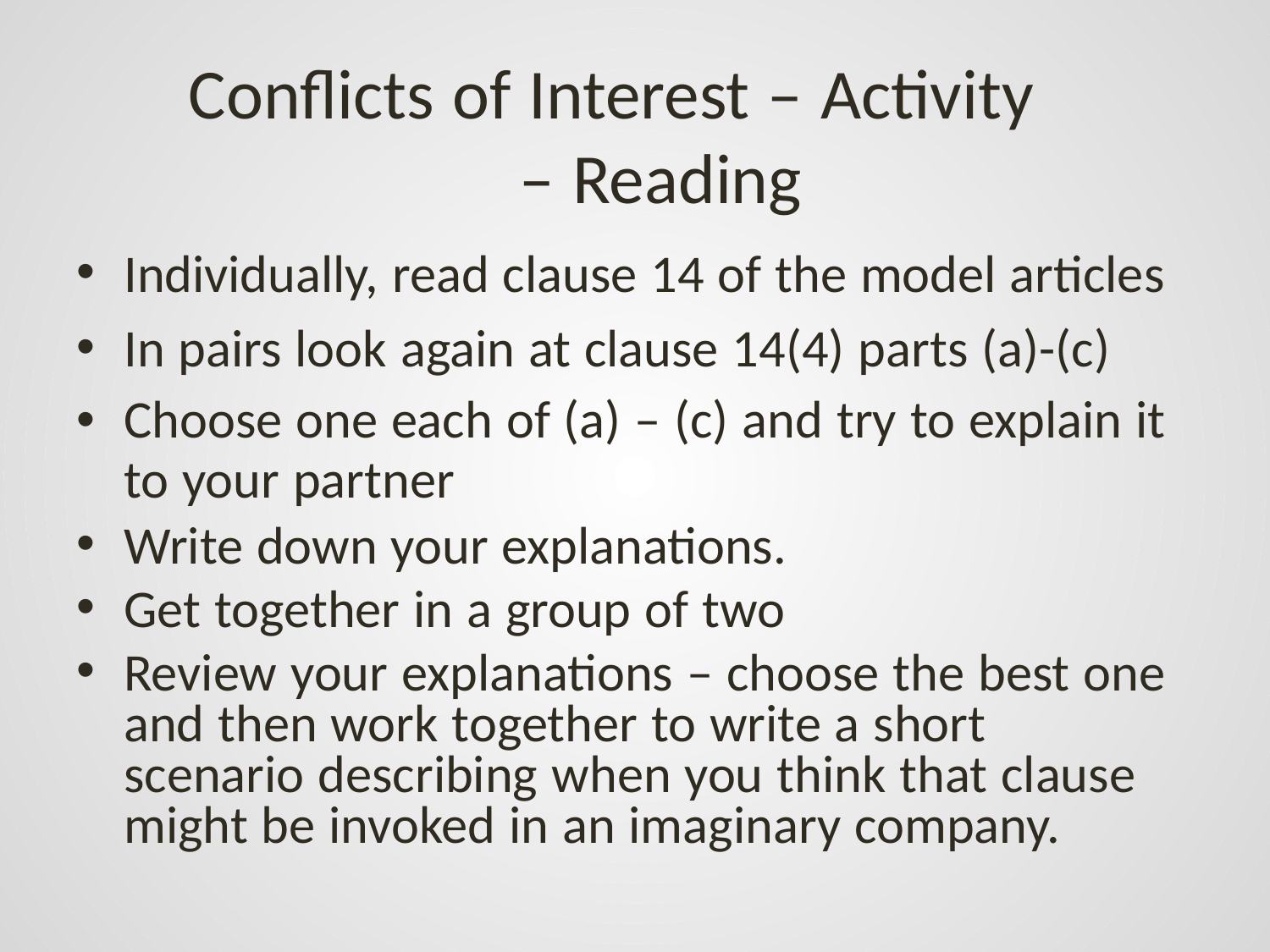

Conﬂicts of Interest – Activity – Reading
Individually, read clause 14 of the model articles
In pairs look again at clause 14(4) parts (a)-(c)
Choose one each of (a) – (c) and try to explain it to your partner
Write down your explanations.
Get together in a group of two
Review your explanations – choose the best one and then work together to write a short scenario describing when you think that clause might be invoked in an imaginary company.